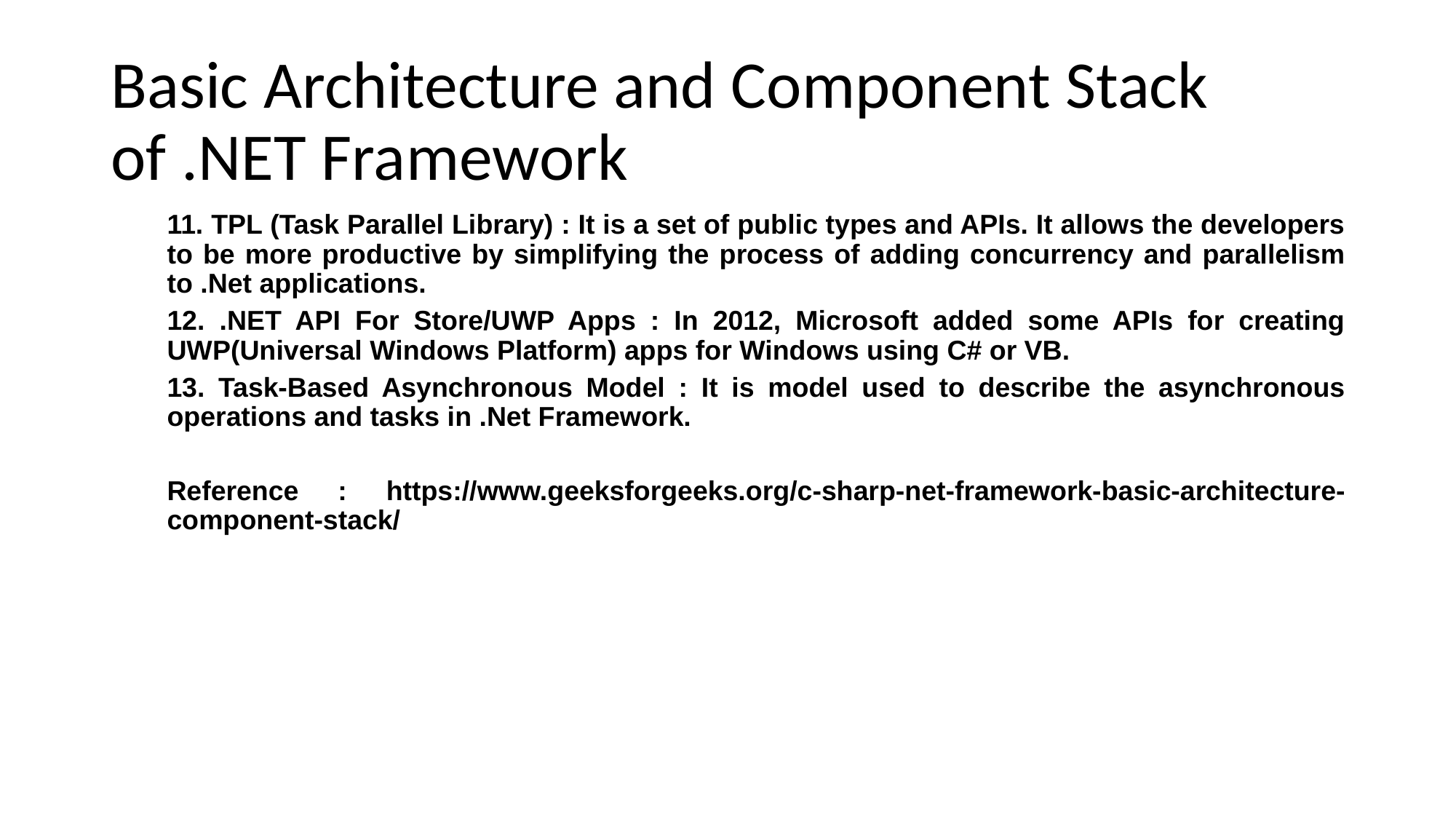

# Basic Architecture and Component Stack of .NET Framework
11. TPL (Task Parallel Library) : It is a set of public types and APIs. It allows the developers to be more productive by simplifying the process of adding concurrency and parallelism to .Net applications.
12. .NET API For Store/UWP Apps : In 2012, Microsoft added some APIs for creating UWP(Universal Windows Platform) apps for Windows using C# or VB.
13. Task-Based Asynchronous Model : It is model used to describe the asynchronous operations and tasks in .Net Framework.

Reference : https://www.geeksforgeeks.org/c-sharp-net-framework-basic-architecture-component-stack/